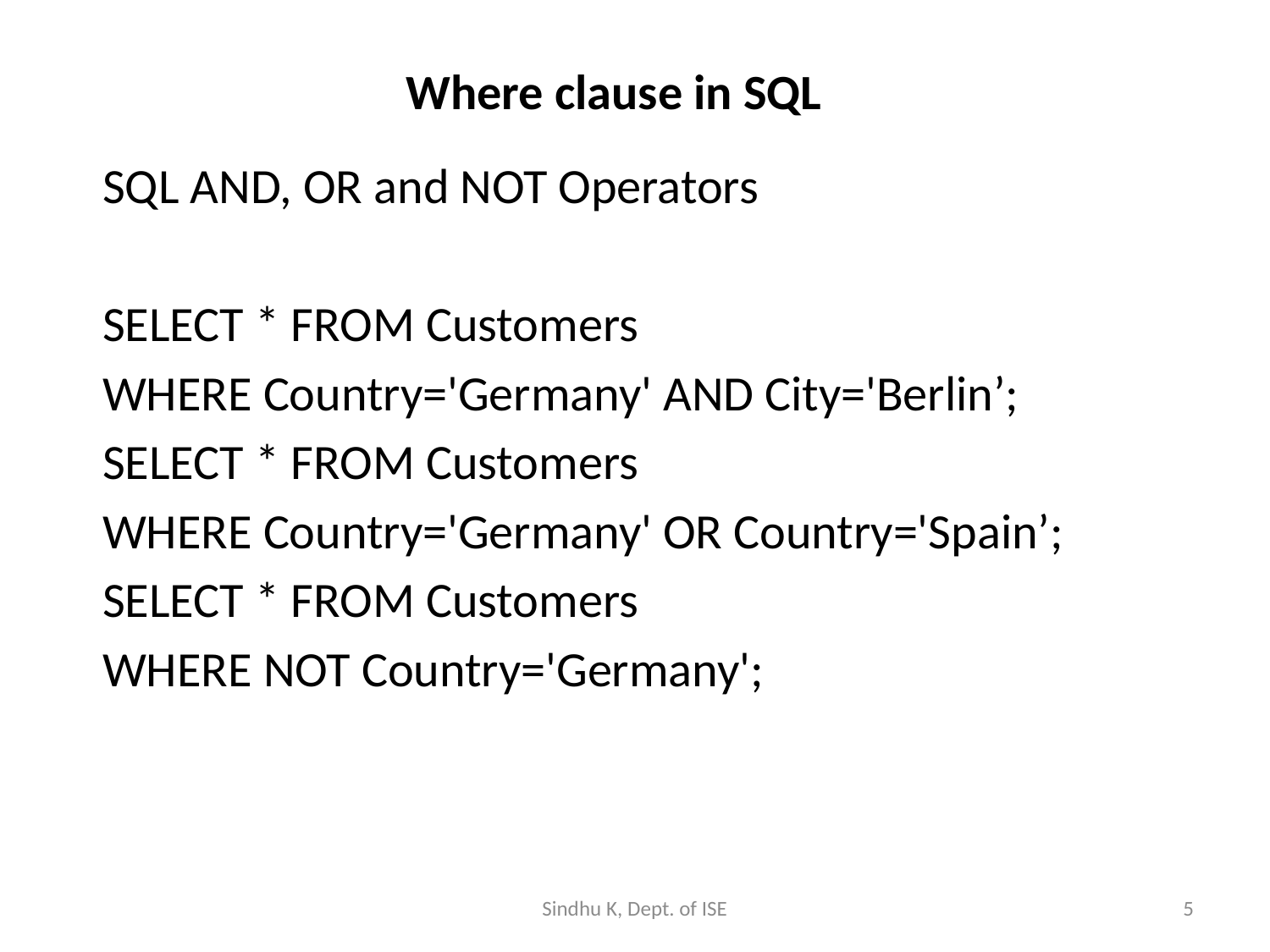

# Where clause in SQL
SQL AND, OR and NOT Operators

SELECT * FROM Customers
WHERE Country='Germany' AND City='Berlin’;
SELECT * FROM Customers
WHERE Country='Germany' OR Country='Spain’;
SELECT * FROM Customers
WHERE NOT Country='Germany';
Sindhu K, Dept. of ISE
5